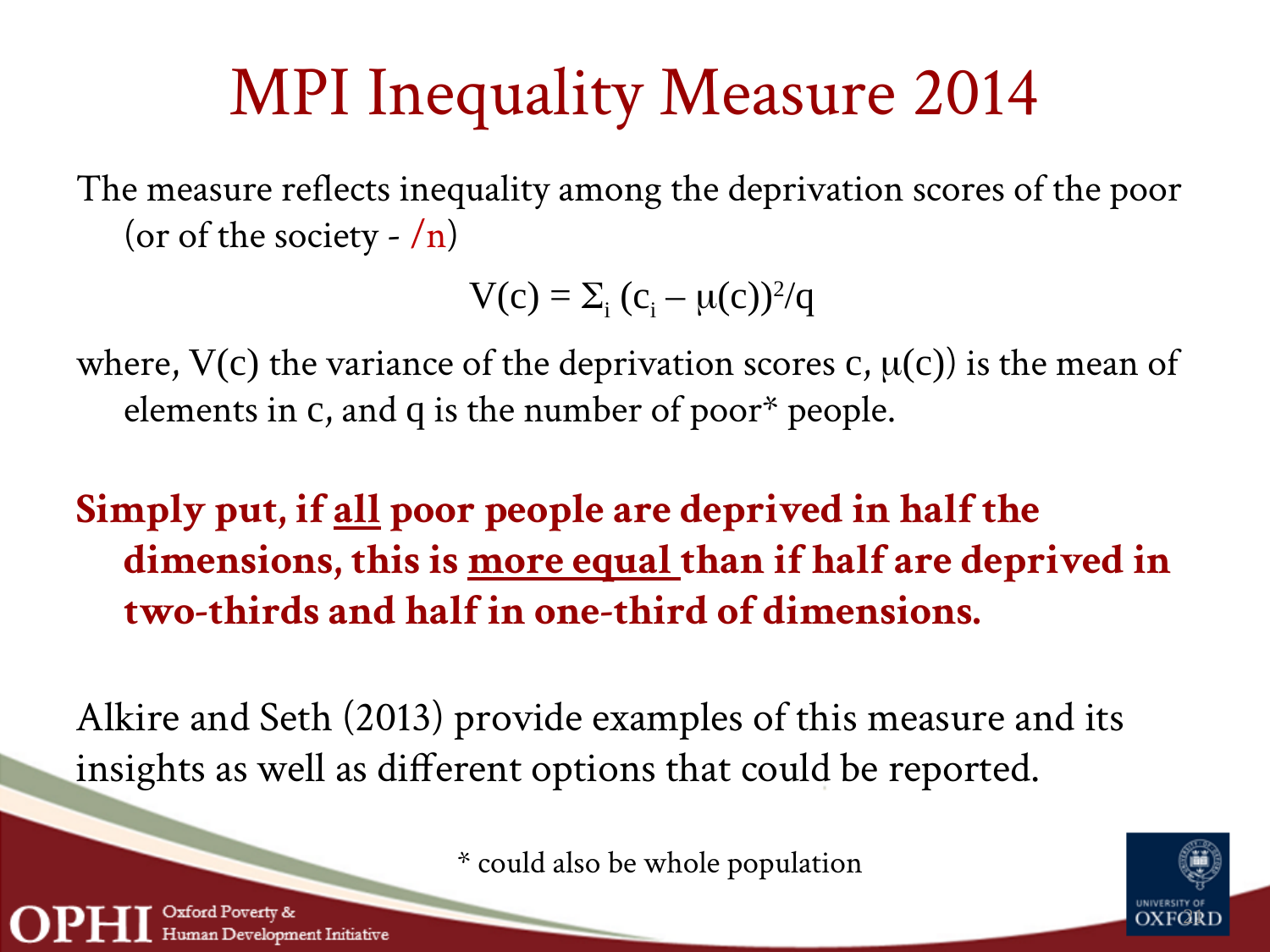

# MPI Inequality Measure 2014
The measure reflects inequality among the deprivation scores of the poor  (or of the society - /n)
V(c) = Σi (ci – μ(c))2/q
where, V(c) the variance of the deprivation scores c, μ(c)) is the mean of elements in c, and q is the number of poor* people.

Simply put, if all poor people are deprived in half the dimensions, this is more equal than if half are deprived in two-thirds and half in one-third of dimensions.

Alkire and Seth (2013) provide examples of this measure and its insights as well as different options that could be reported.

			* could also be whole population
21